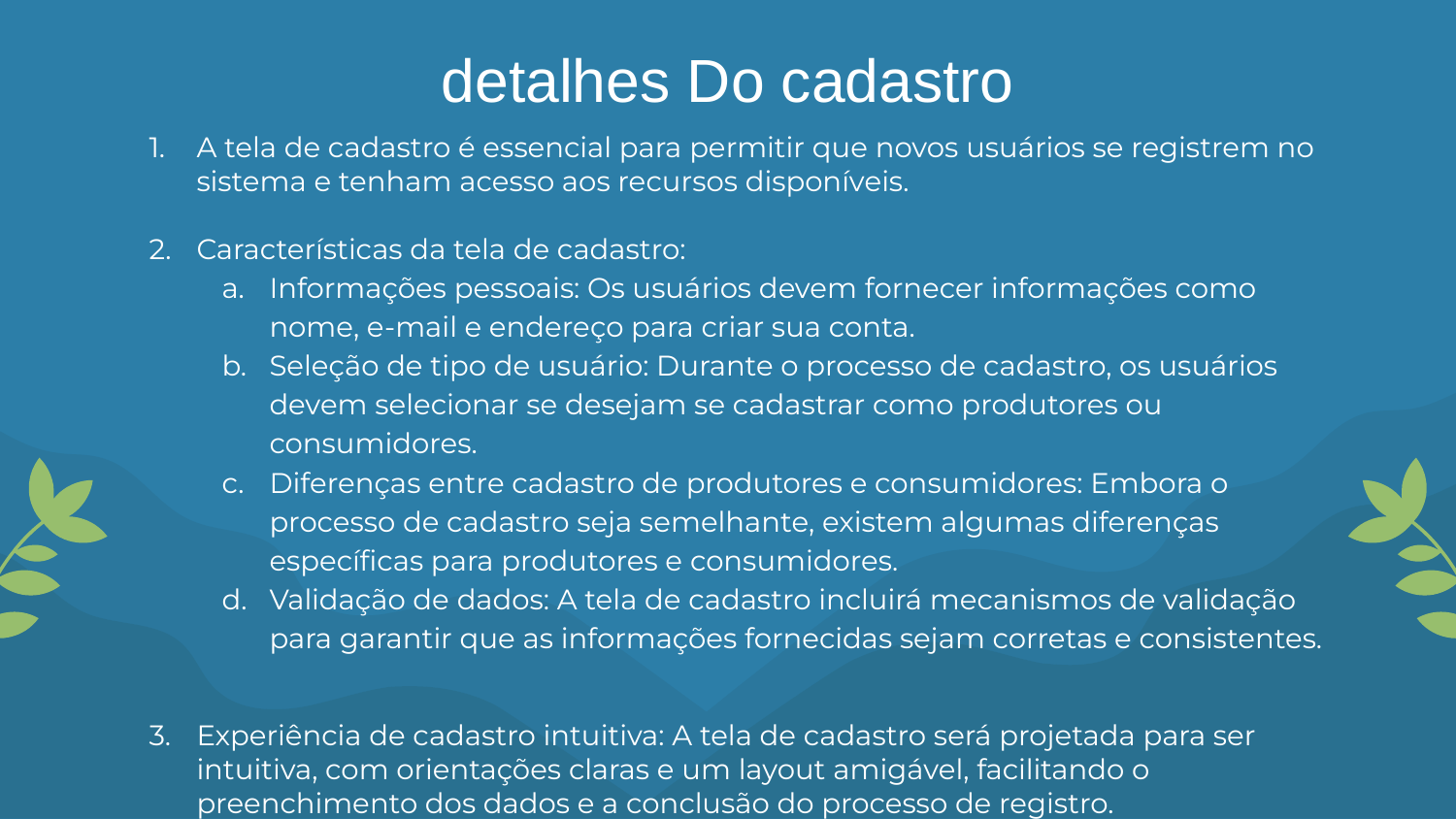

# detalhes Do cadastro
A tela de cadastro é essencial para permitir que novos usuários se registrem no sistema e tenham acesso aos recursos disponíveis.

Características da tela de cadastro:
Informações pessoais: Os usuários devem fornecer informações como nome, e-mail e endereço para criar sua conta.
Seleção de tipo de usuário: Durante o processo de cadastro, os usuários devem selecionar se desejam se cadastrar como produtores ou consumidores.
Diferenças entre cadastro de produtores e consumidores: Embora o processo de cadastro seja semelhante, existem algumas diferenças específicas para produtores e consumidores.
Validação de dados: A tela de cadastro incluirá mecanismos de validação para garantir que as informações fornecidas sejam corretas e consistentes.

Experiência de cadastro intuitiva: A tela de cadastro será projetada para ser intuitiva, com orientações claras e um layout amigável, facilitando o preenchimento dos dados e a conclusão do processo de registro.